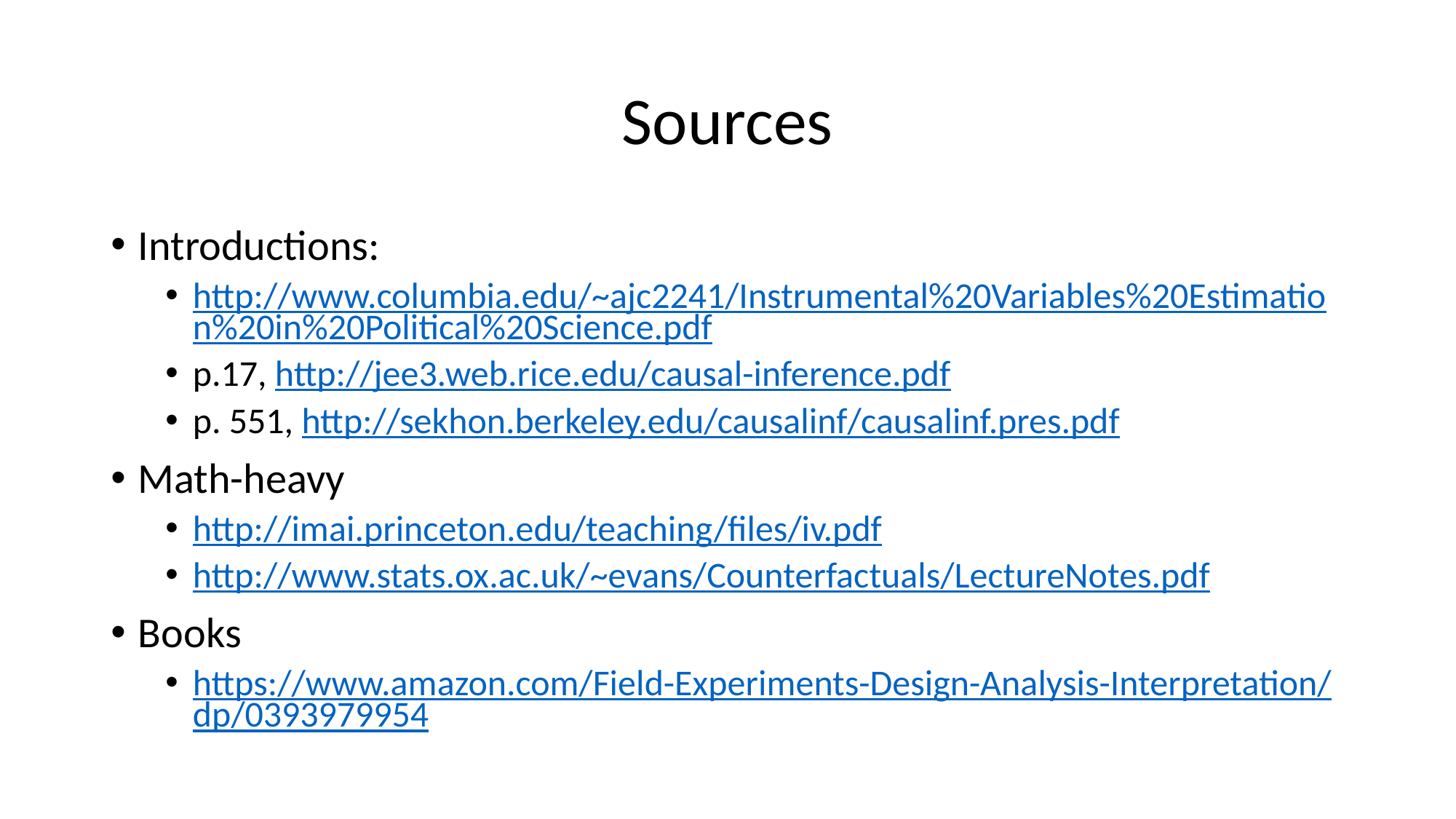

# Sources
Introductions:
http://www.columbia.edu/~ajc2241/Instrumental%20Variables%20Estimation%20in%20Political%20Science.pdf
p.17, http://jee3.web.rice.edu/causal-inference.pdf
p. 551, http://sekhon.berkeley.edu/causalinf/causalinf.pres.pdf
Math-heavy
http://imai.princeton.edu/teaching/files/iv.pdf
http://www.stats.ox.ac.uk/~evans/Counterfactuals/LectureNotes.pdf
Books
https://www.amazon.com/Field-Experiments-Design-Analysis-Interpretation/dp/0393979954